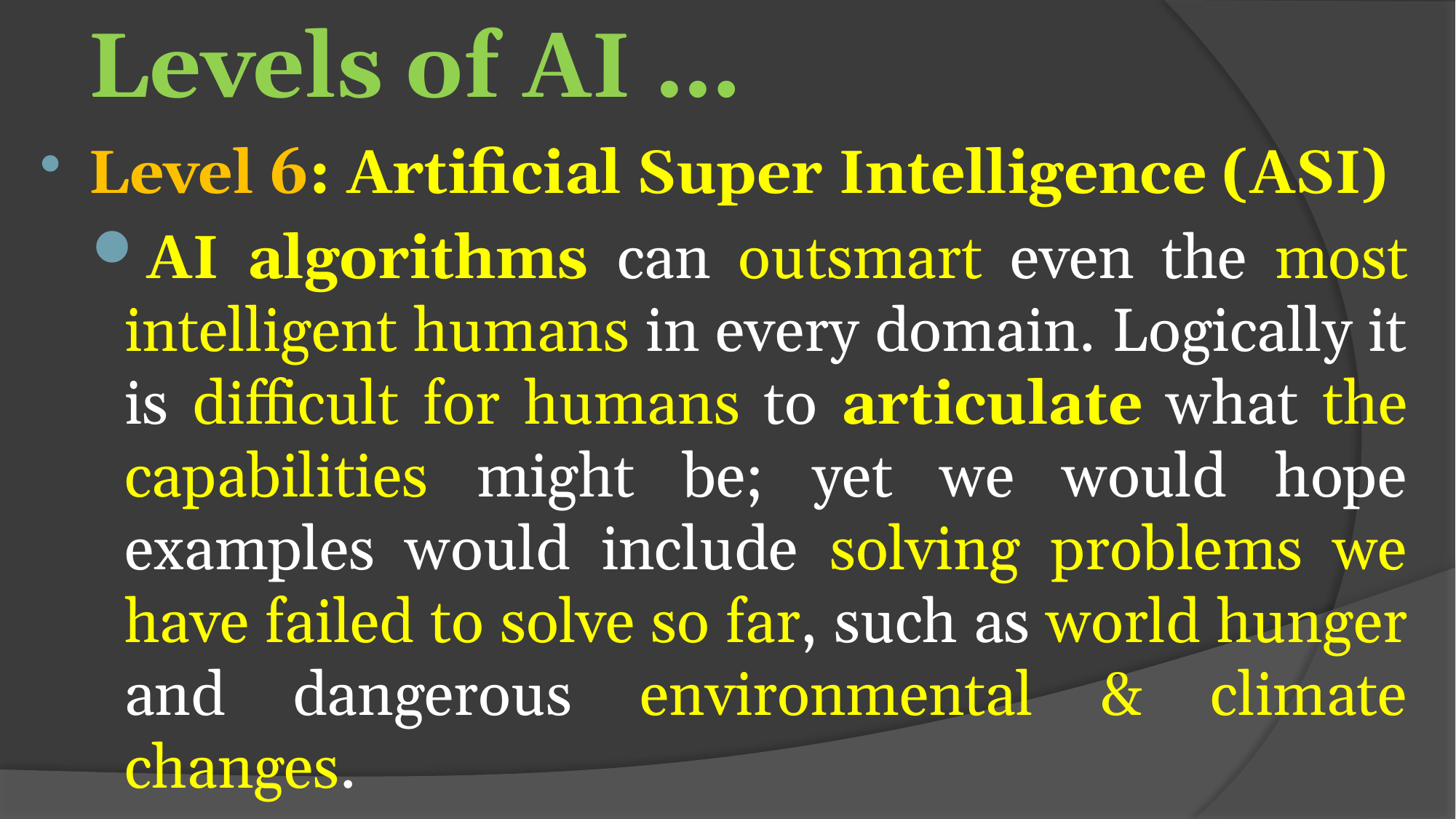

# Levels of AI …
Level 6: Artificial Super Intelligence (ASI)
AI algorithms can outsmart even the most intelligent humans in every domain. Logically it is difficult for humans to articulate what the capabilities might be; yet we would hope examples would include solving problems we have failed to solve so far, such as world hunger and dangerous environmental & climate changes.